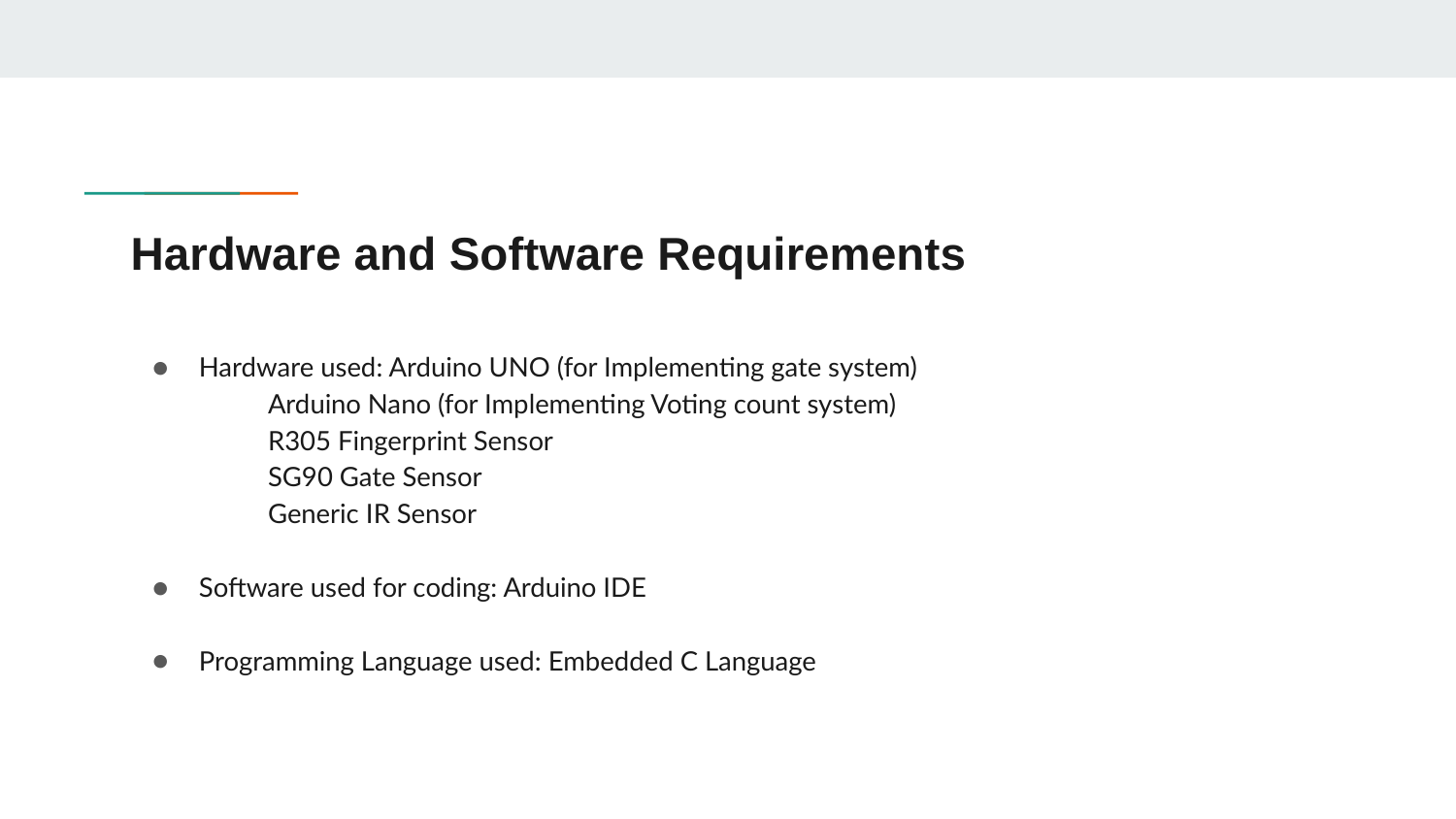

# Hardware and Software Requirements
Hardware used: Arduino UNO (for Implementing gate system)
	                 Arduino Nano (for Implementing Voting count system)
	                 R305 Fingerprint Sensor
	                 SG90 Gate Sensor
	                 Generic IR Sensor

Software used for coding: Arduino IDE

Programming Language used: Embedded C Language